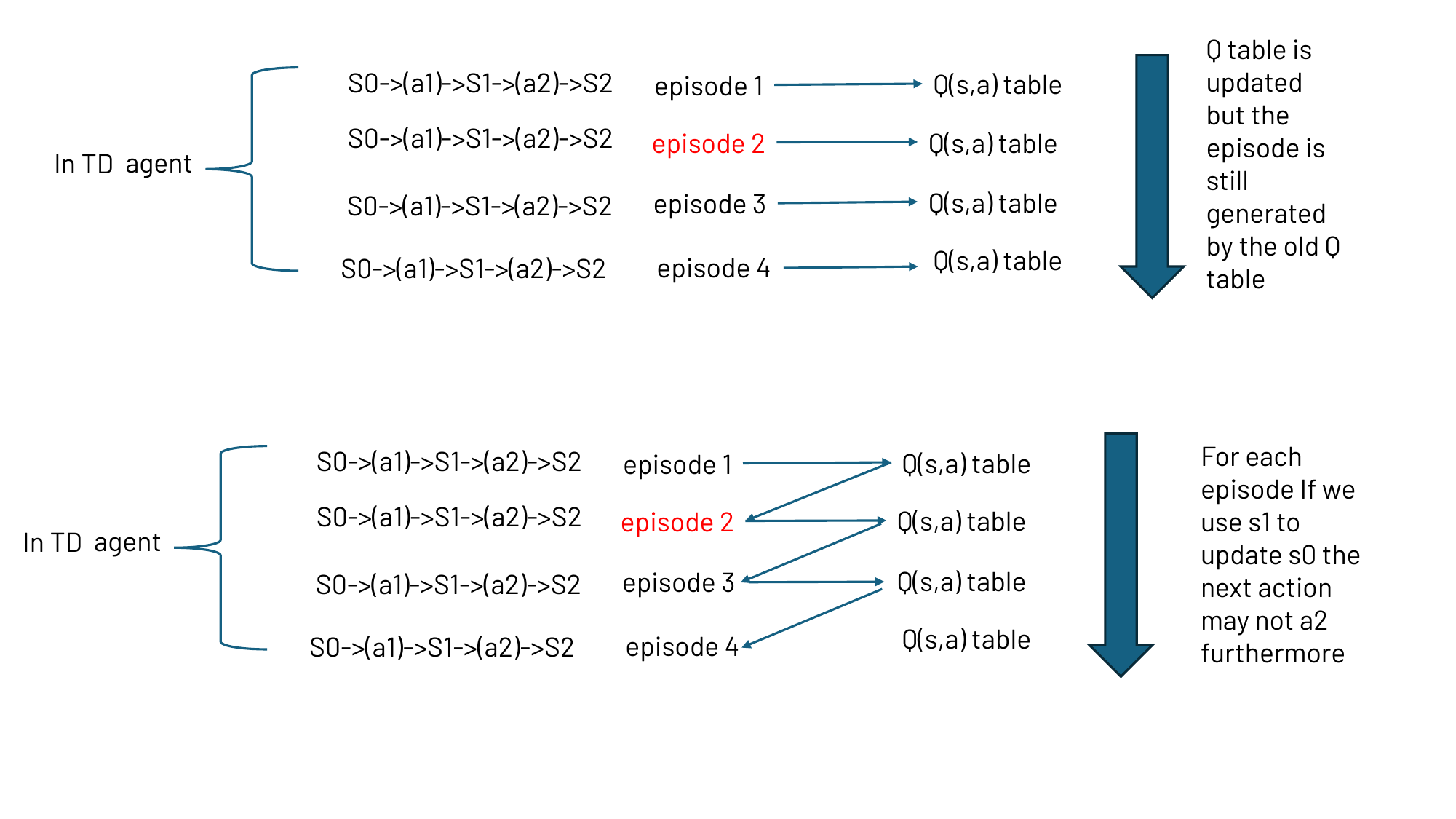

Q table is updated
but the episode is
still generated by the old Q table

S0->(a1)->S1->(a2)->S2
Q(s,a) table
episode 1

S0->(a1)->S1->(a2)->S2
Q(s,a) table
episode 2
agent
In TD
Q(s,a) table
episode 3
S0->(a1)->S1->(a2)->S2
Q(s,a) table
episode 4
S0->(a1)->S1->(a2)->S2

For each episode If we use s1 to update s0 the next action may not a2 furthermore
S0->(a1)->S1->(a2)->S2
Q(s,a) table
episode 1

S0->(a1)->S1->(a2)->S2
Q(s,a) table
episode 2
agent
In TD
Q(s,a) table
episode 3
S0->(a1)->S1->(a2)->S2
Q(s,a) table
episode 4
S0->(a1)->S1->(a2)->S2